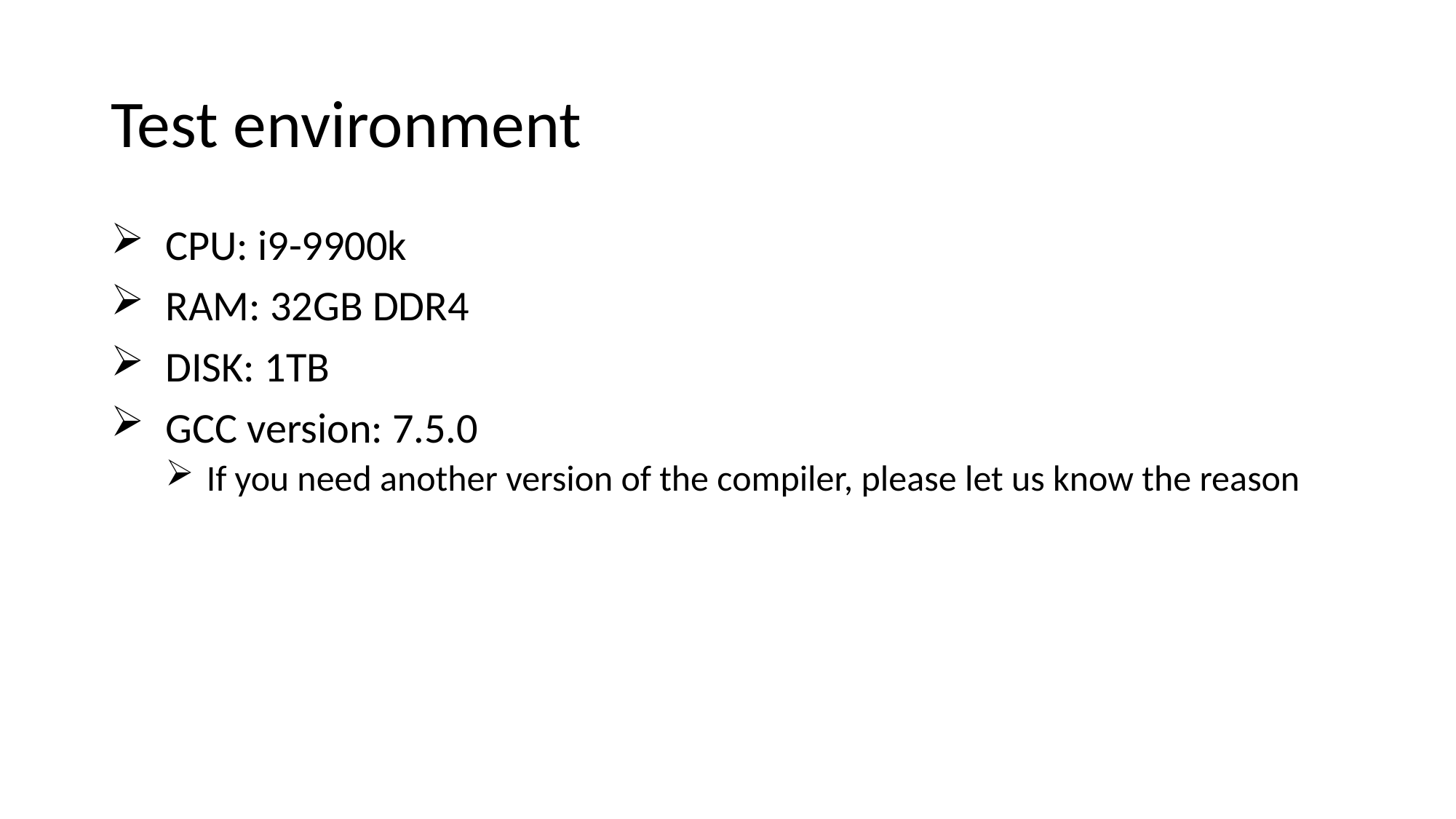

# Test environment
CPU: i9-9900k
RAM: 32GB DDR4
DISK: 1TB
GCC version: 7.5.0
If you need another version of the compiler, please let us know the reason